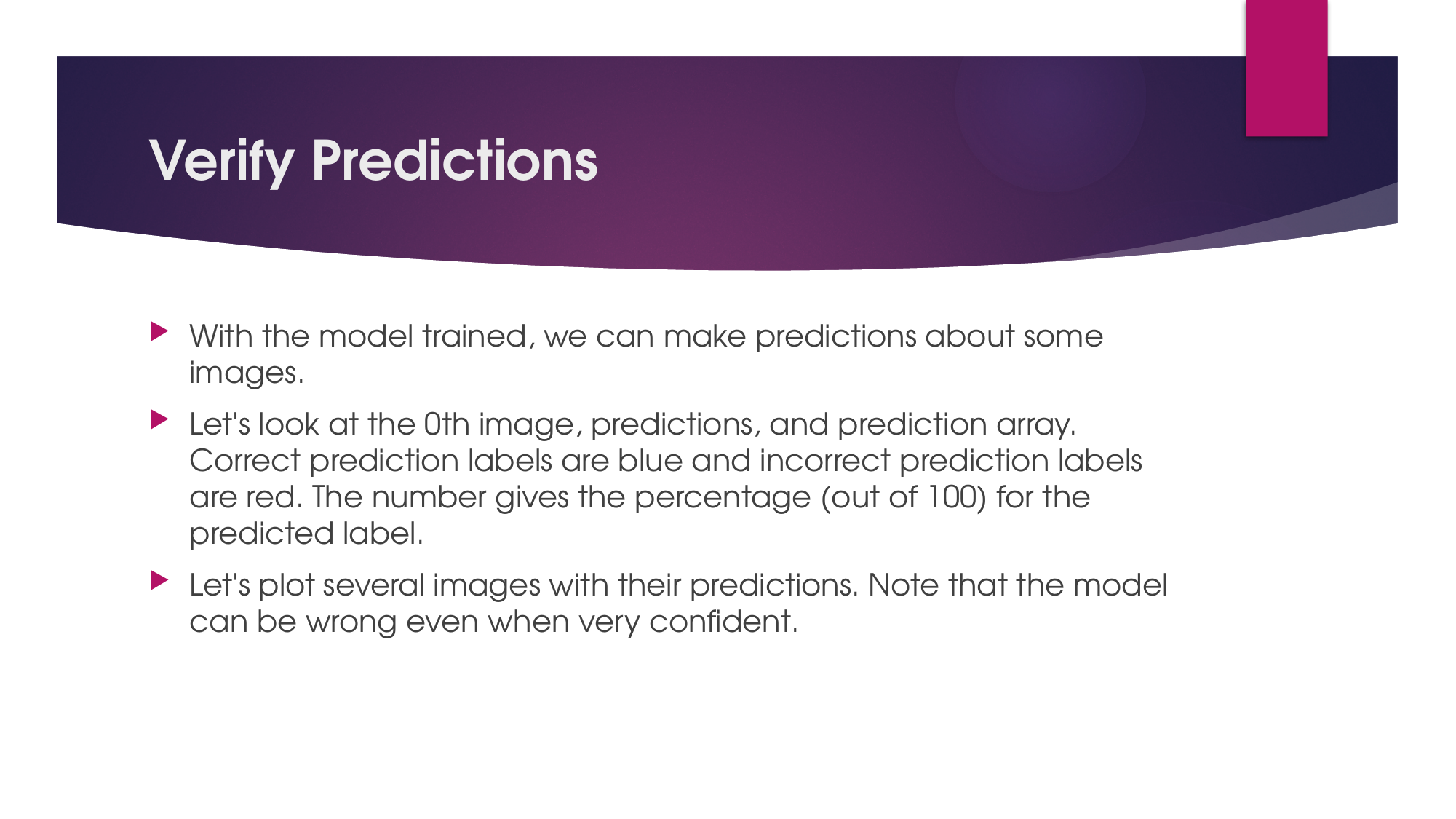

# Verify Predictions
With the model trained, we can make predictions about some images.
Let's look at the 0th image, predictions, and prediction array. Correct prediction labels are blue and incorrect prediction labels are red. The number gives the percentage (out of 100) for the predicted label.
Let's plot several images with their predictions. Note that the model can be wrong even when very confident.